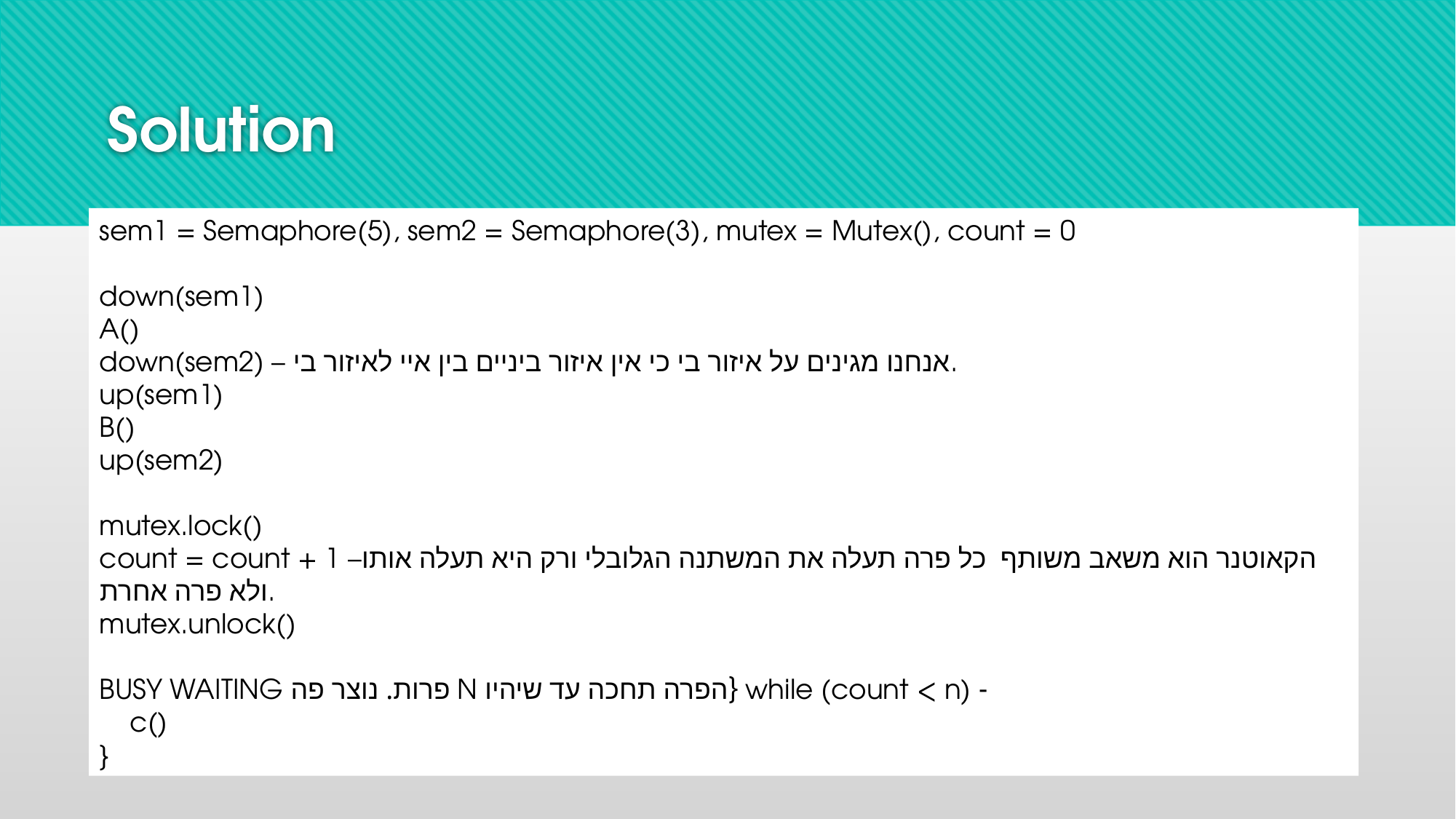

# Solution
sem1 = Semaphore(5), sem2 = Semaphore(3), mutex = Mutex(), count = 0

down(sem1)
A()
down(sem2) – אנחנו מגינים על איזור בי כי אין איזור ביניים בין איי לאיזור בי.
up(sem1)
B()
up(sem2)

mutex.lock()
count = count + 1 –הקאוטנר הוא משאב משותף  כל פרה תעלה את המשתנה הגלובלי ורק היא תעלה אותו ולא פרה אחרת.
mutex.unlock()

 - while (count < n) {הפרה תחכה עד שיהיו N פרות. נוצר פה BUSY WAITING
    c()
}